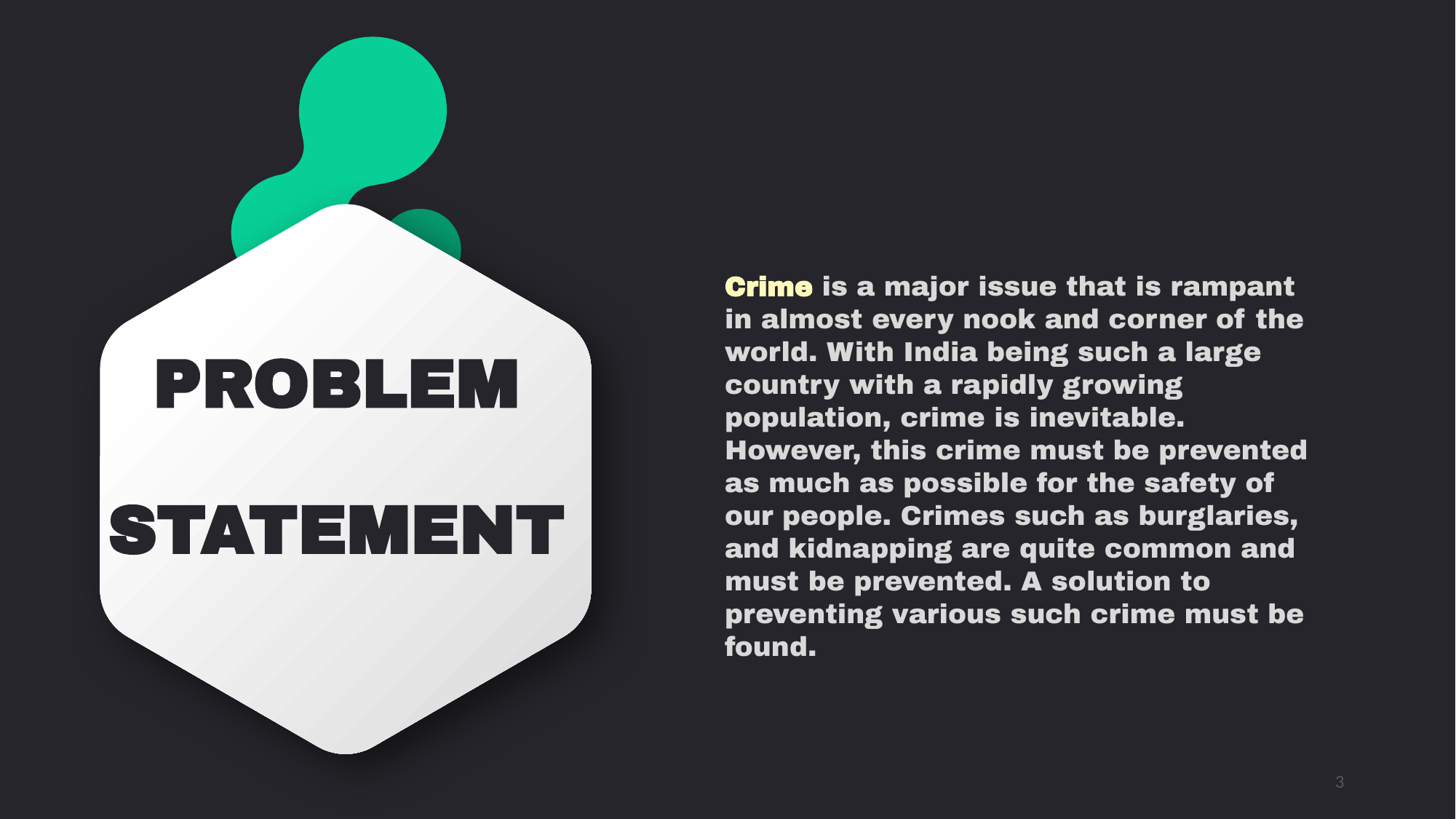

Crime is a major issue that is rampant in almost every nook and corner of the world. With India being such a large country with a rapidly growing population, crime is inevitable. However, this crime must be prevented as much as possible for the safety of our people. Crimes such as burglaries, and kidnapping are quite common and must be prevented. A solution to preventing various such crime must be found.
# PROBLEM STATEMENT
3